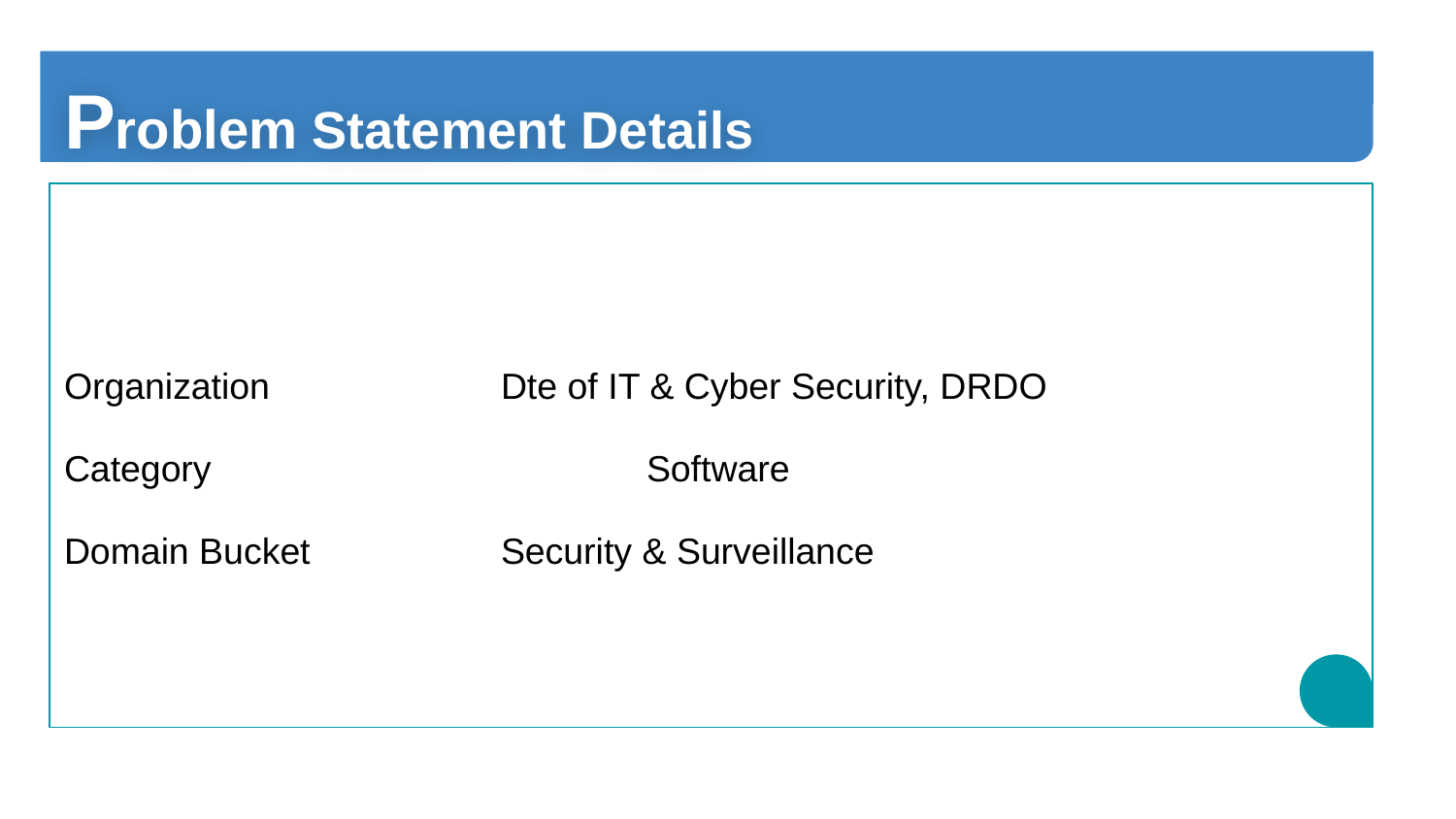

# Problem Statement Details

Organization 		Dte of IT & Cyber Security, DRDO
Category			Software
Domain Bucket		Security & Surveillance